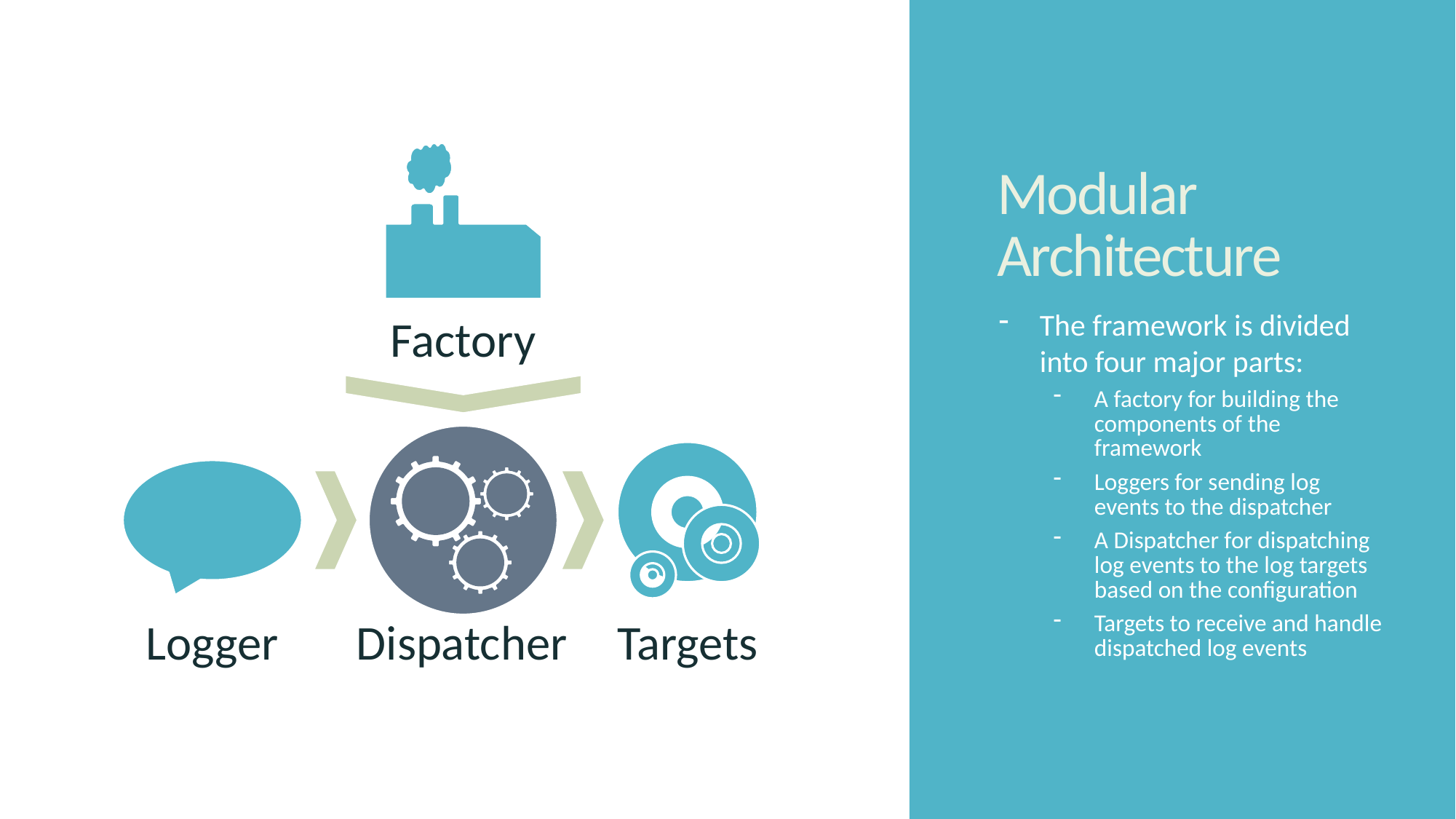

# Modular Architecture

Factory

Logger
Dispatcher
Targets
The framework is divided into four major parts:
A factory for building the components of the framework
Loggers for sending log events to the dispatcher
A Dispatcher for dispatching log events to the log targets based on the configuration
Targets to receive and handle dispatched log events